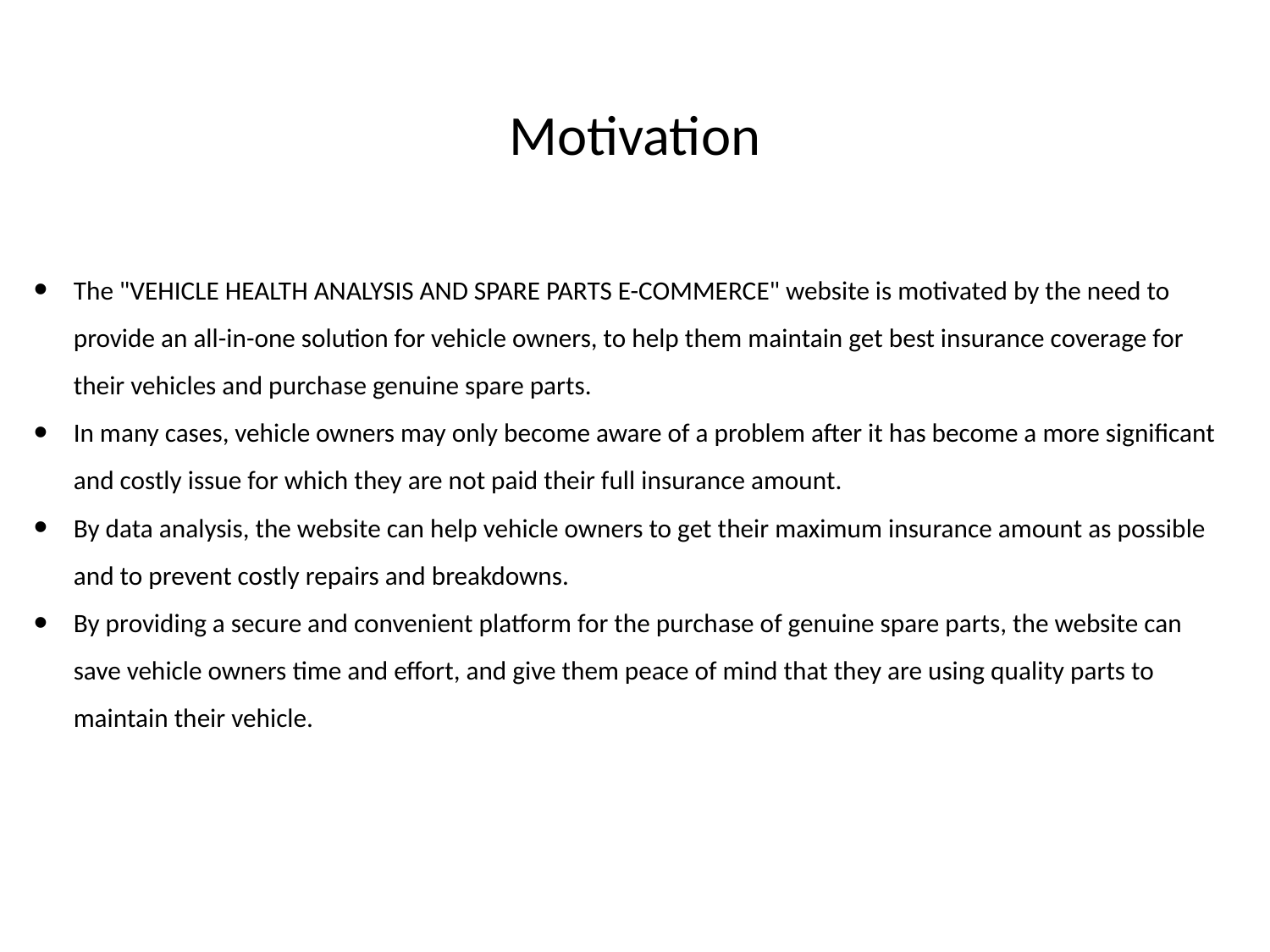

Motivation
The "VEHICLE HEALTH ANALYSIS AND SPARE PARTS E-COMMERCE" website is motivated by the need to provide an all-in-one solution for vehicle owners, to help them maintain get best insurance coverage for their vehicles and purchase genuine spare parts.
In many cases, vehicle owners may only become aware of a problem after it has become a more significant and costly issue for which they are not paid their full insurance amount.
By data analysis, the website can help vehicle owners to get their maximum insurance amount as possible and to prevent costly repairs and breakdowns.
By providing a secure and convenient platform for the purchase of genuine spare parts, the website can save vehicle owners time and effort, and give them peace of mind that they are using quality parts to maintain their vehicle.